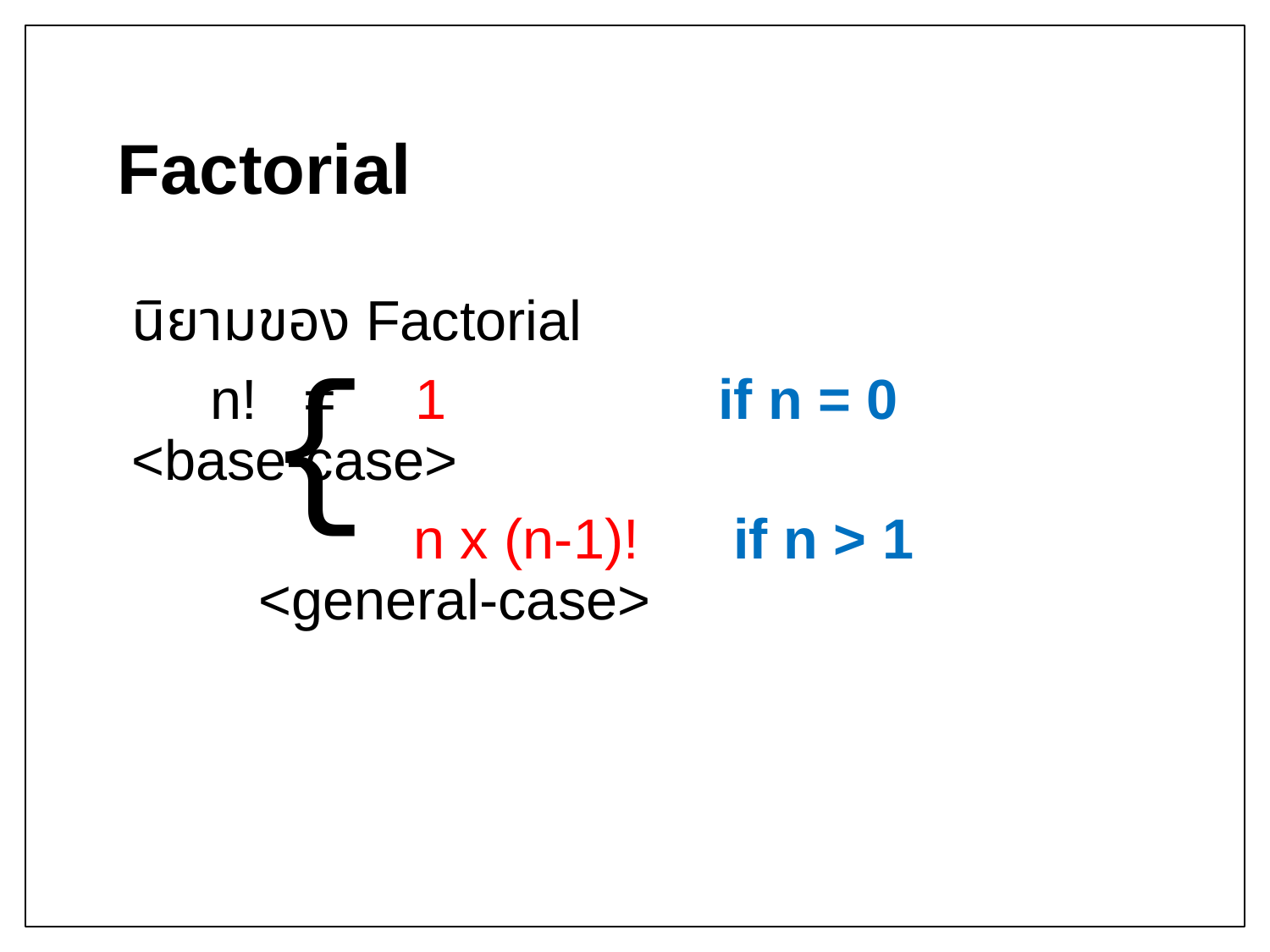

# Factorial
นิยามของ Factorial
     n!   =     1 		     if n = 0	<base-case>
                  n x (n-1)!      if n > 1		<general-case>
{